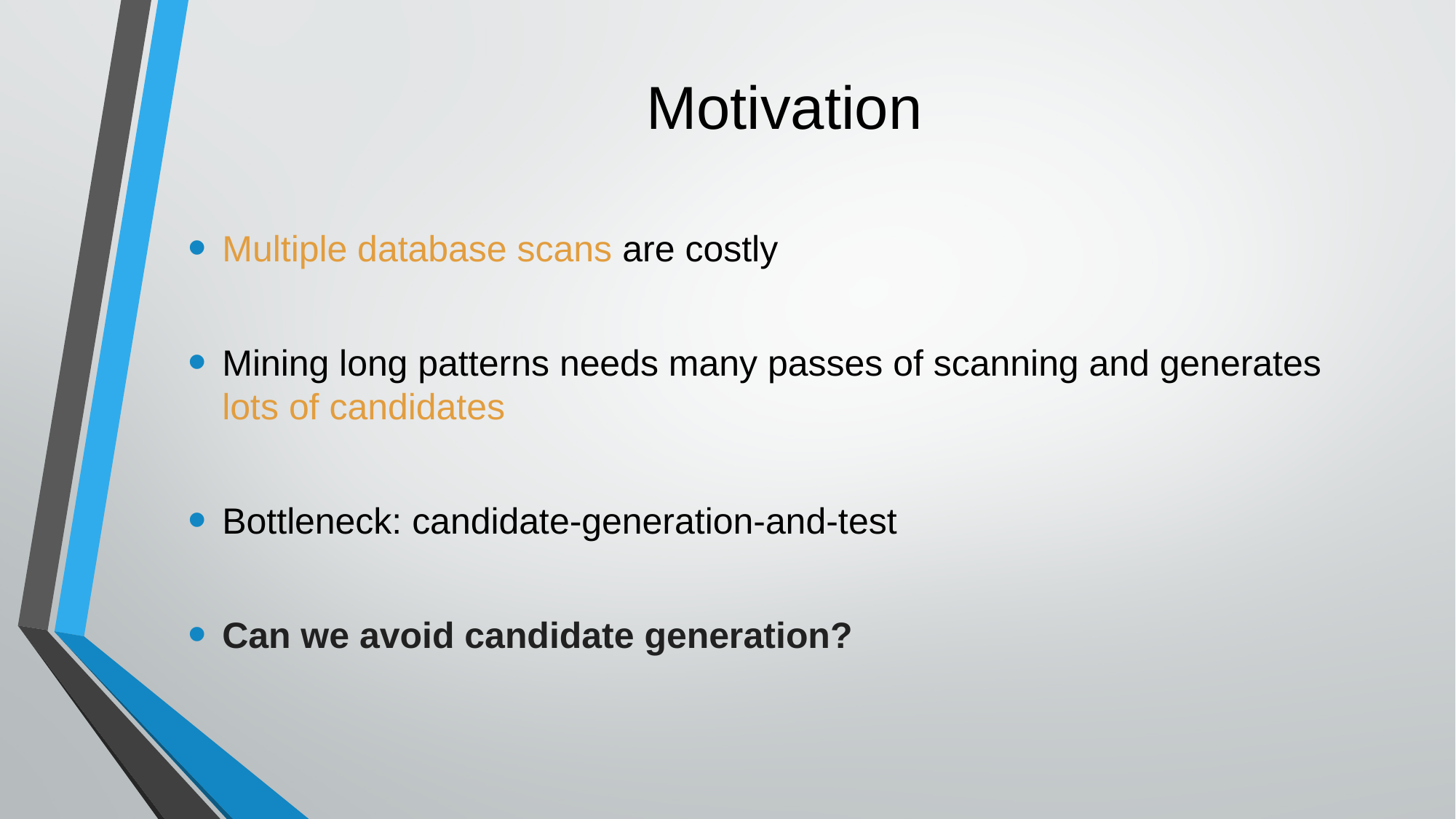

# Motivation
Multiple database scans are costly

Mining long patterns needs many passes of scanning and generates lots of candidates

Bottleneck: candidate-generation-and-test

Can we avoid candidate generation?